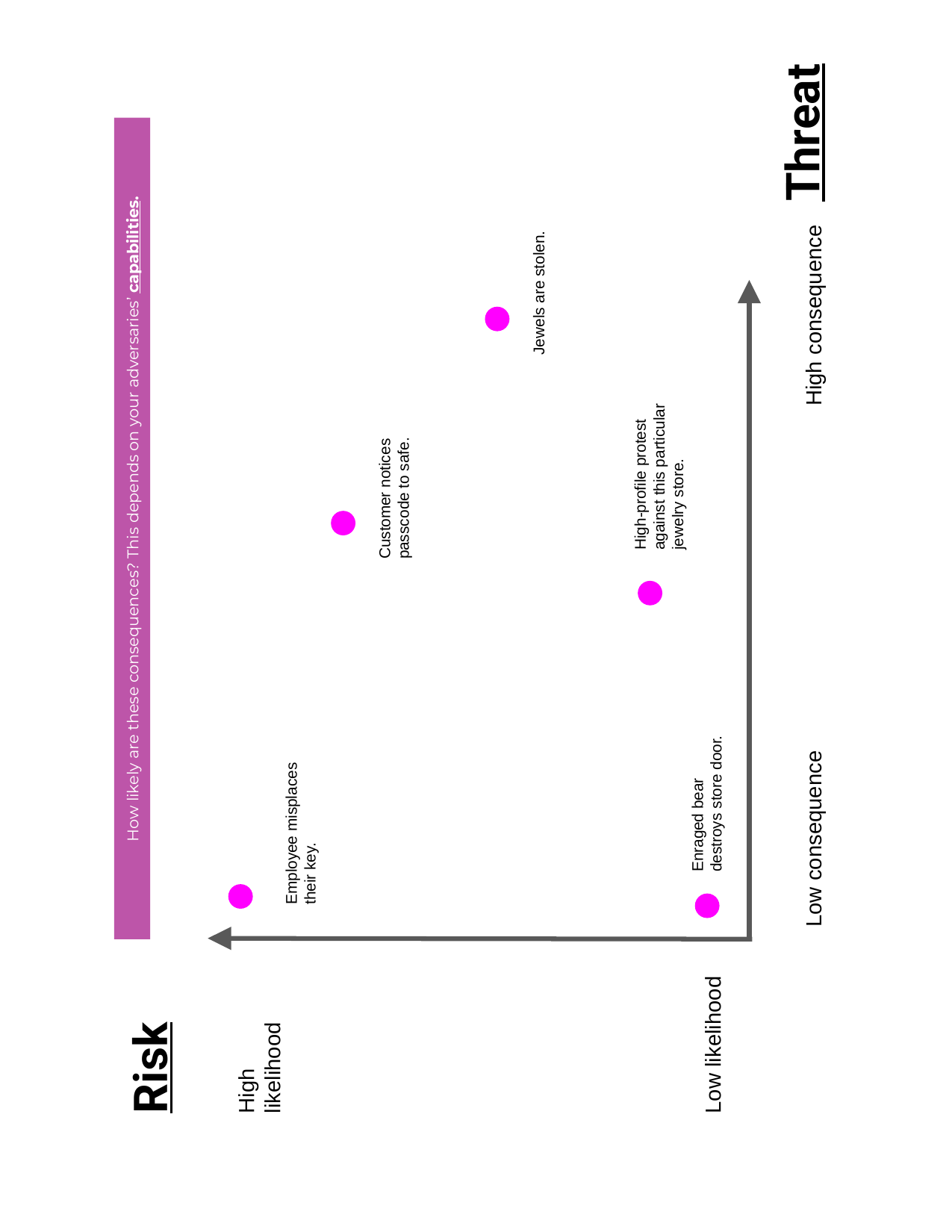

Threat
Jewels are stolen.

High-profile protest against this particular jewelry store.
Customer notices passcode to safe.
Low consequence                                                        High consequence
                     How likely are these consequences? This depends on your adversaries’ capabilities.

Enraged bear destroys store door.
Employee misplaces their key.

Risk
High likelihood
Low likelihood
Low likelihood
Mild consequence                                                 Very bad consequence